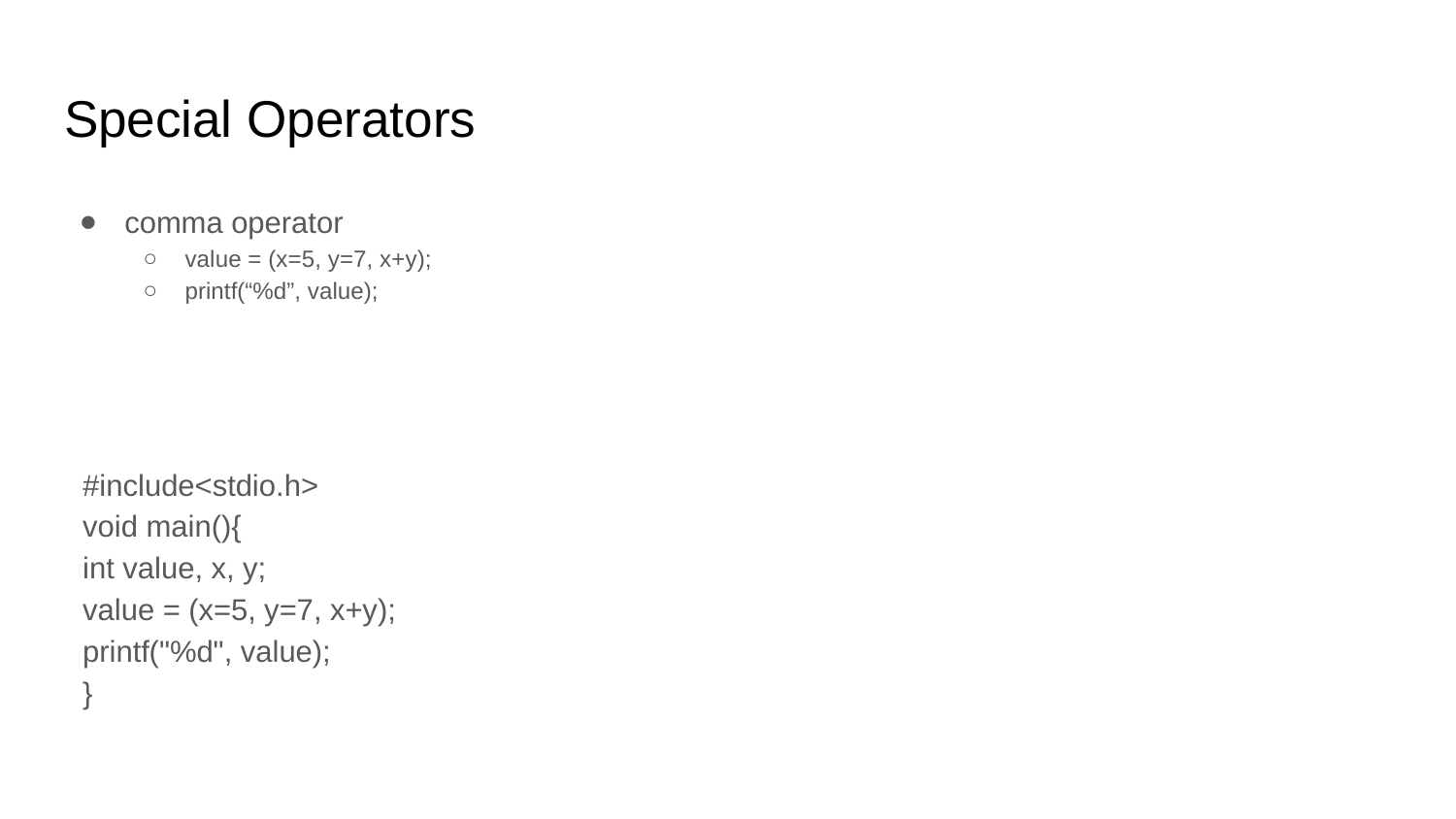

# Special Operators
comma operator
value = (x=5, y=7, x+y);
printf(“%d”, value);

#include<stdio.h>
void main(){
	int value, x, y;
	value = (x=5, y=7, x+y);
	printf("%d", value);
}